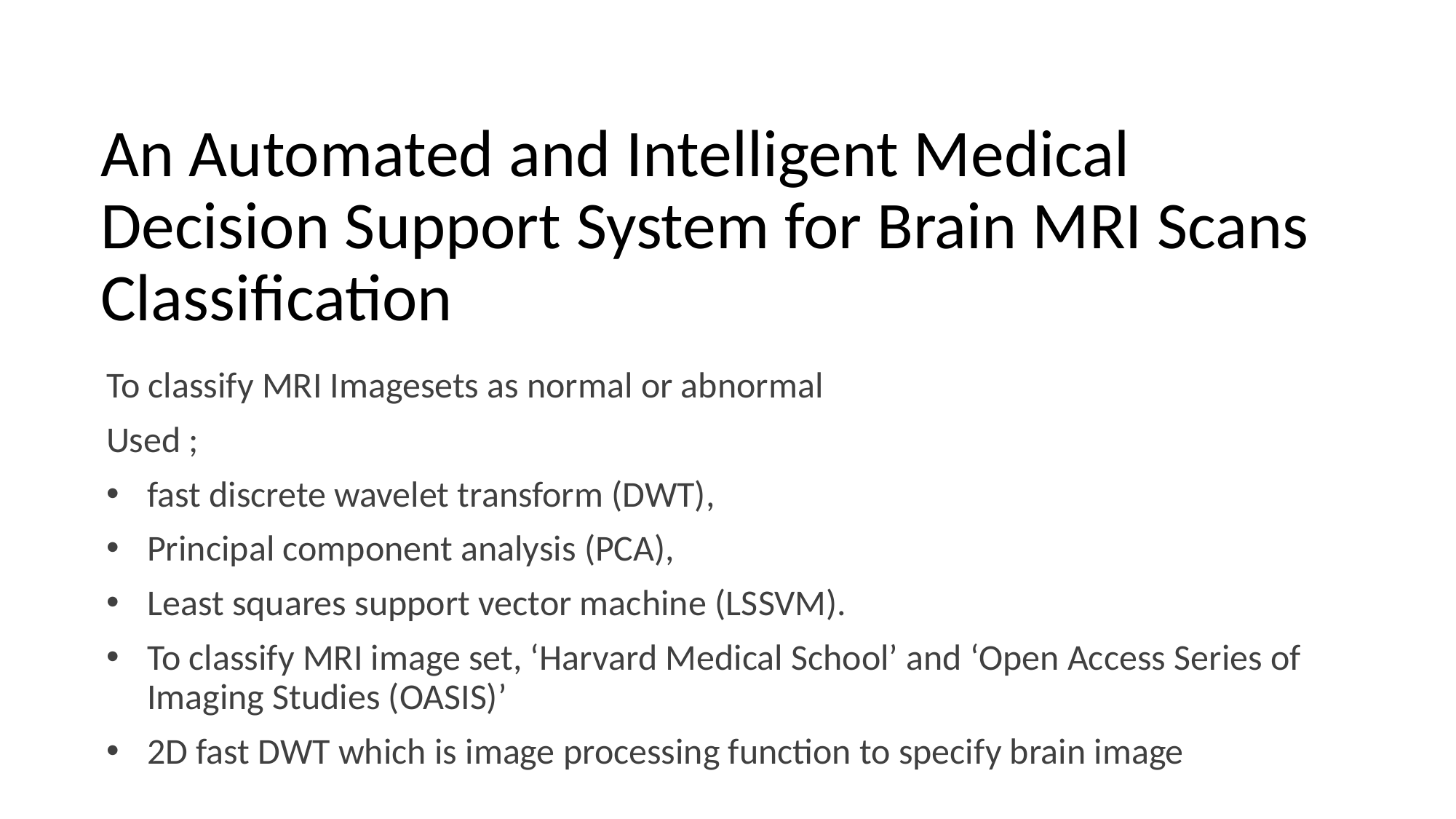

# An Automated and Intelligent Medical Decision Support System for Brain MRI Scans Classification
To classify MRI Imagesets as normal or abnormal
Used ;
fast discrete wavelet transform (DWT),
Principal component analysis (PCA),
Least squares support vector machine (LS­SVM).
To classify MRI image set, ‘Harvard Medical School’ and ‘Open Access Series of Imaging Studies (OASIS)’
2­D fast DWT which is image processing function to specify brain image